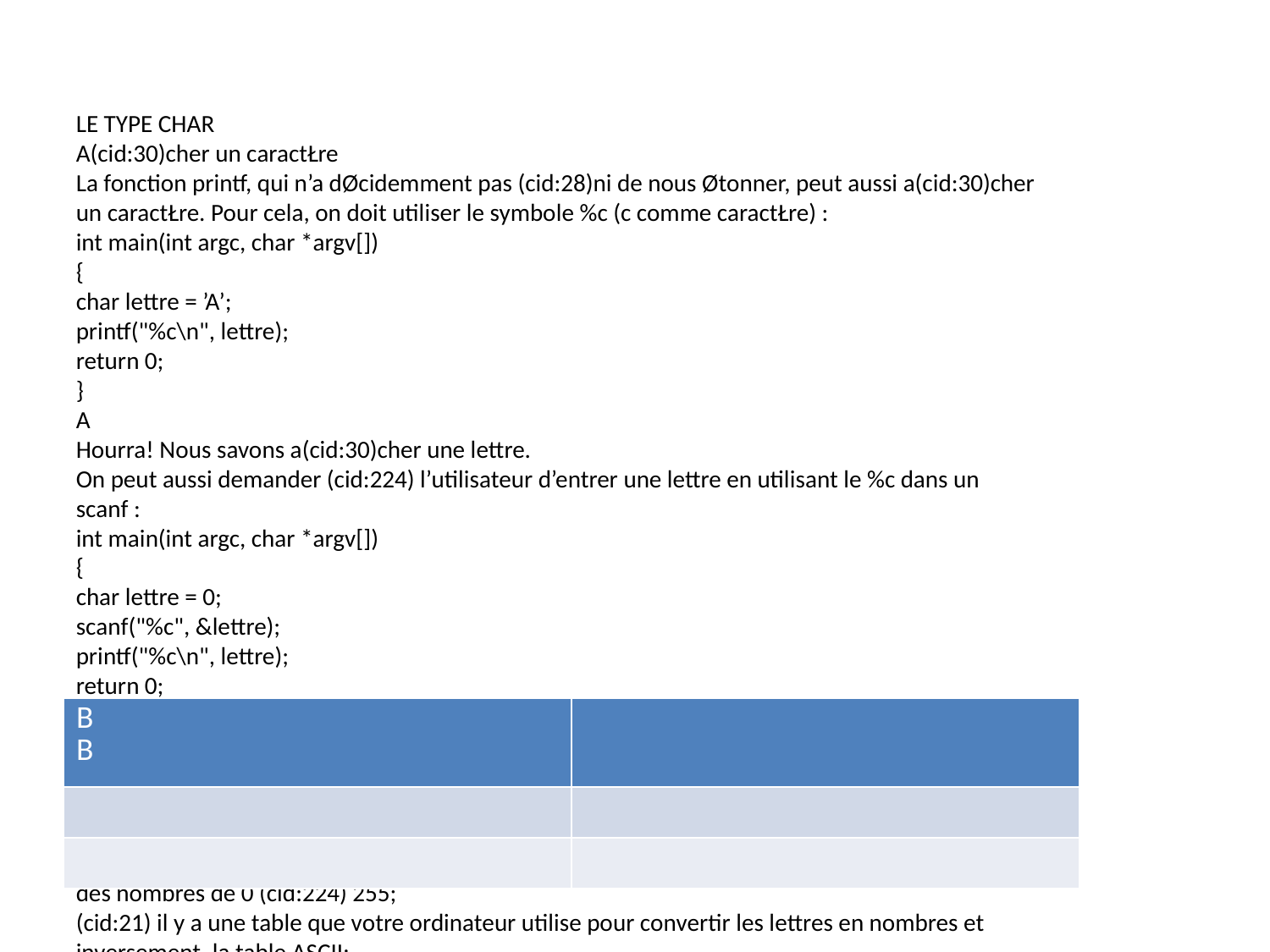

LE TYPE CHAR
A(cid:30)cher un caractŁre
La fonction printf, qui n’a dØcidemment pas (cid:28)ni de nous Øtonner, peut aussi a(cid:30)cher
un caractŁre. Pour cela, on doit utiliser le symbole %c (c comme caractŁre) :
int main(int argc, char *argv[])
{
char lettre = ’A’;
printf("%c\n", lettre);
return 0;
}
A
Hourra! Nous savons a(cid:30)cher une lettre.
On peut aussi demander (cid:224) l’utilisateur d’entrer une lettre en utilisant le %c dans un
scanf :
int main(int argc, char *argv[])
{
char lettre = 0;
scanf("%c", &lettre);
printf("%c\n", lettre);
return 0;
}
Si je tape la lettre B, je verrai2 :
B
B
Voici (cid:224) peu prŁs tout ce qu’il faut savoir sur le type char. Retenez bien :
(cid:21) le type char permet de stocker des nombres allant de -128 (cid:224) 127, unsigned char
des nombres de 0 (cid:224) 255;
(cid:21) il y a une table que votre ordinateur utilise pour convertir les lettres en nombres et
inversement, la table ASCII;
(cid:21) on peut donc utiliser le type char pour stocker UNE lettre;
(cid:21) ’A’ est remplacØ (cid:224) la compilation par la valeur correspondante (65 en l’occurrence).
On utilise donc les apostrophes pour obtenir la valeur d’une lettre.
2. LepremierdesdeuxBestceluiquej’aitapØauclavier,lesecondestceluia(cid:30)chØparleprintf.
171
| A |  |
| --- | --- |
|  |  |
|  |  |
| B B |  |
| --- | --- |
|  |  |
|  |  |